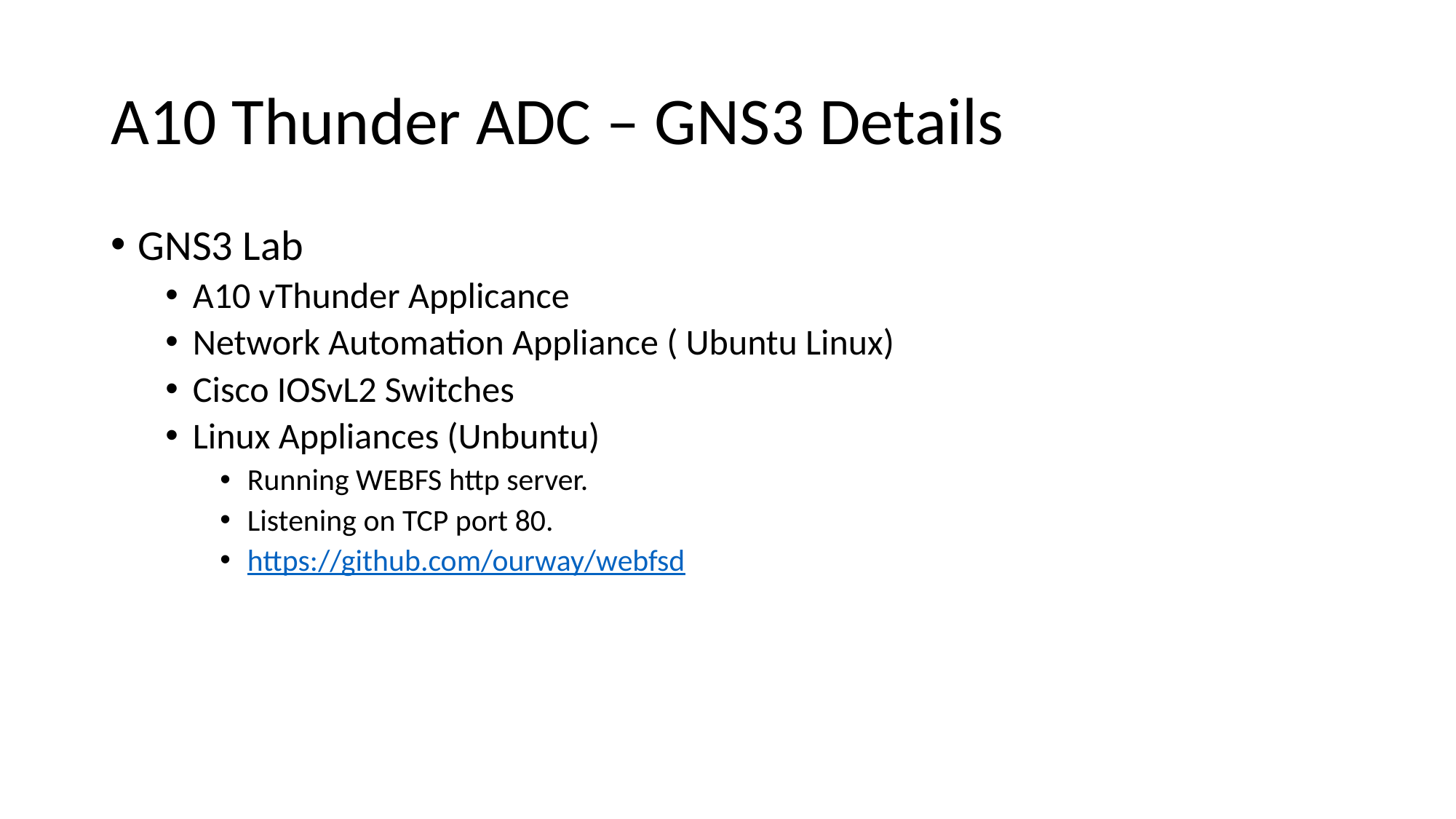

# A10 Thunder ADC – GNS3 Details
GNS3 Lab
A10 vThunder Applicance
Network Automation Appliance ( Ubuntu Linux)
Cisco IOSvL2 Switches
Linux Appliances (Unbuntu)
Running WEBFS http server.
Listening on TCP port 80.
https://github.com/ourway/webfsd